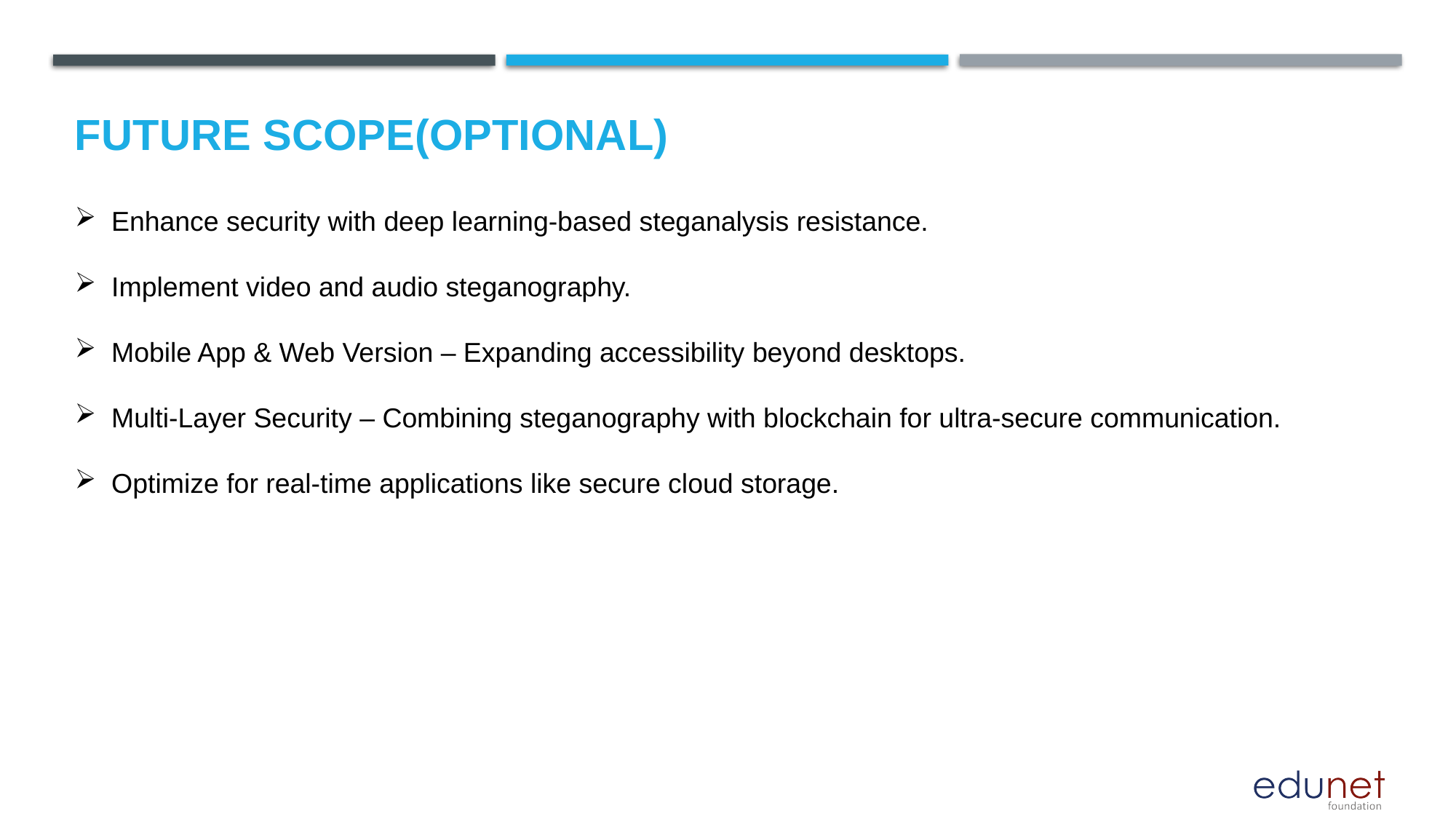

Future scope(optional)
Enhance security with deep learning-based steganalysis resistance.
Implement video and audio steganography.
Mobile App & Web Version – Expanding accessibility beyond desktops.
Multi-Layer Security – Combining steganography with blockchain for ultra-secure communication.
Optimize for real-time applications like secure cloud storage.